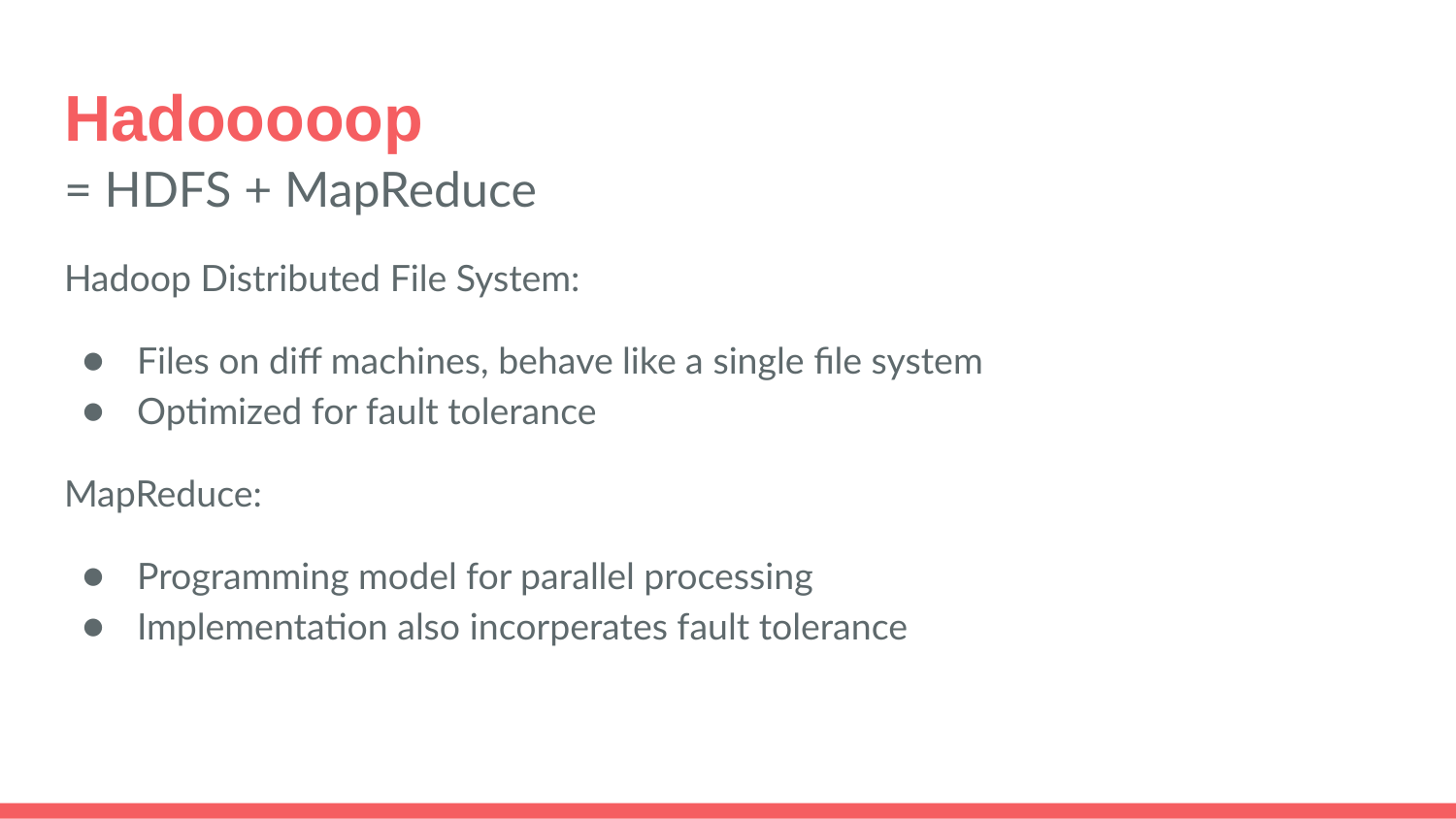

# Hadooooop
= HDFS + MapReduce
Hadoop Distributed File System:
Files on diff machines, behave like a single file system
Optimized for fault tolerance
MapReduce:
Programming model for parallel processing
Implementation also incorperates fault tolerance